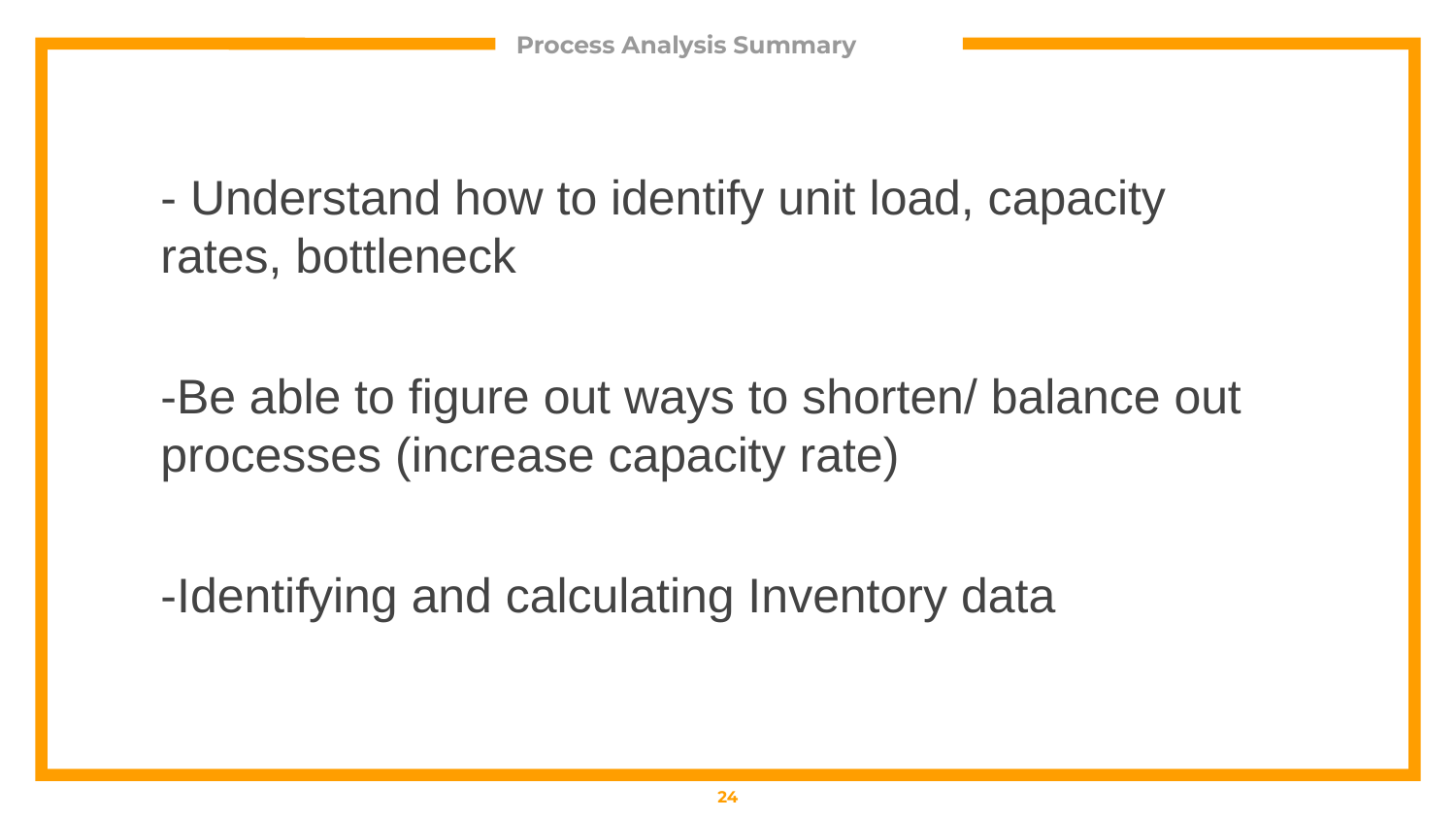

# Process Analysis Summary
- Understand how to identify unit load, capacity rates, bottleneck

-Be able to figure out ways to shorten/ balance out processes (increase capacity rate)

-Identifying and calculating Inventory data

24